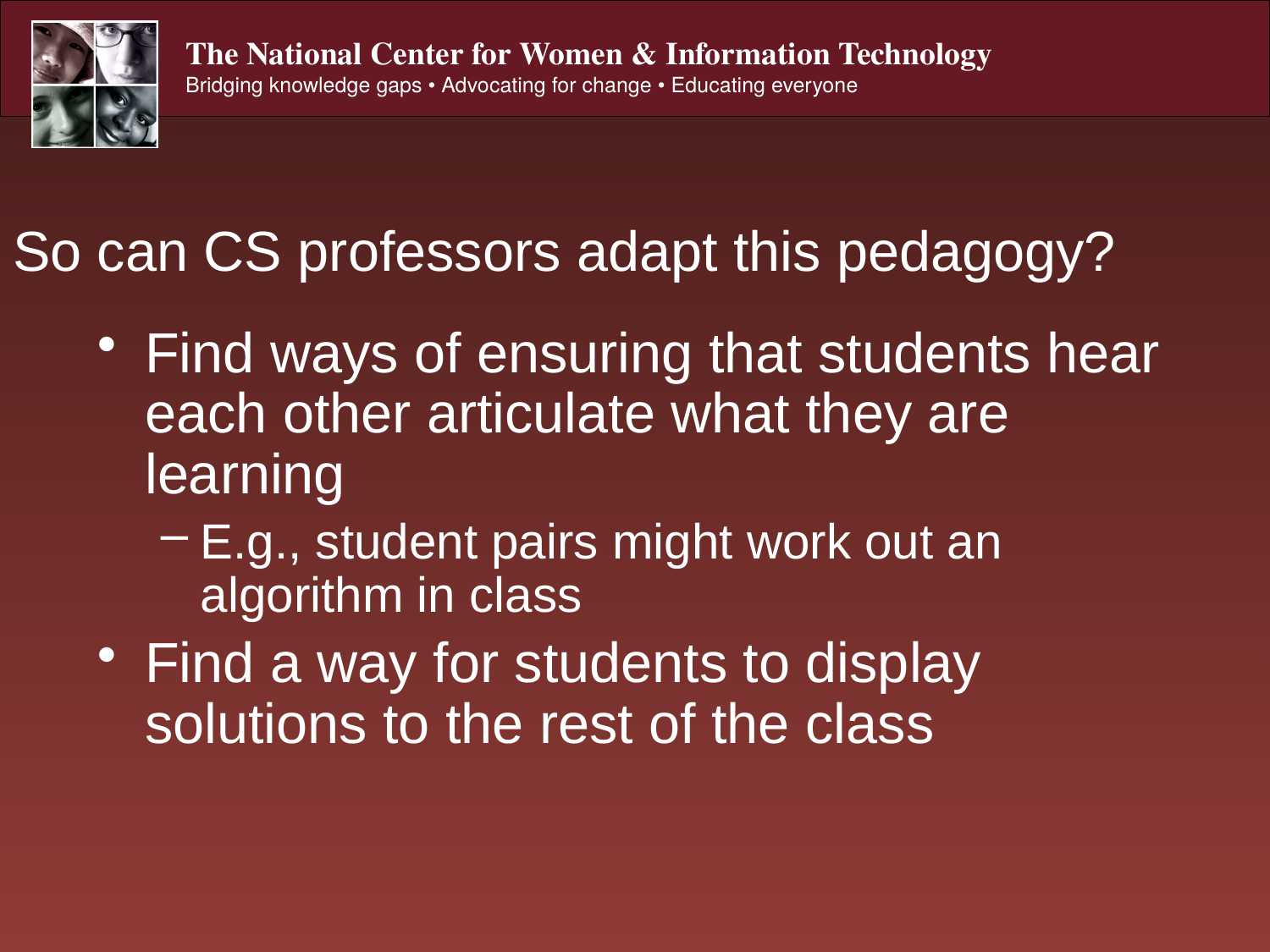

# So can CS professors adapt this pedagogy?
Find ways of ensuring that students hear each other articulate what they are learning
E.g., student pairs might work out an algorithm in class
Find a way for students to display solutions to the rest of the class